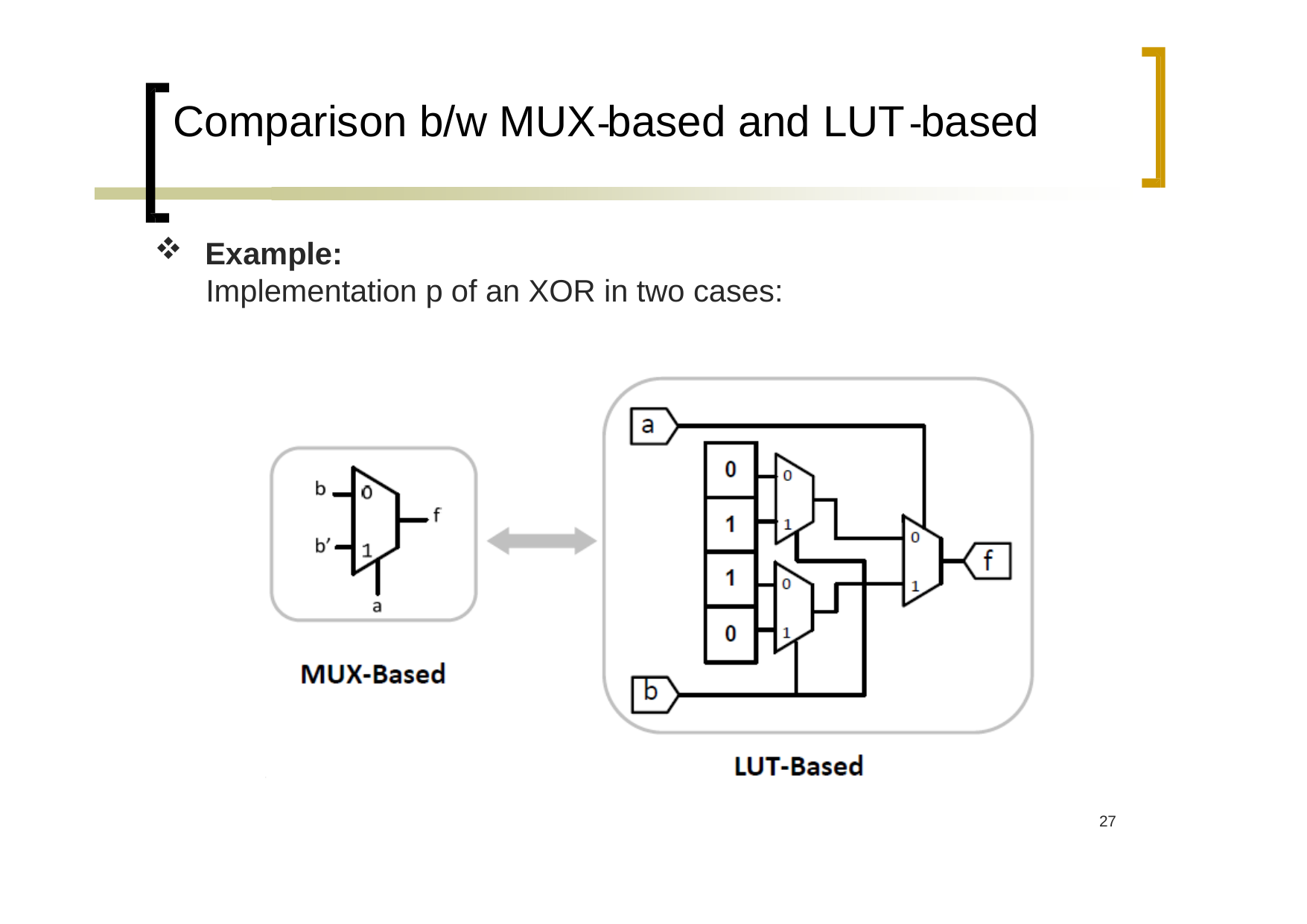

# Comparison b/w MUX based and LUT based

Example:
Implementation p of an XOR in two cases:

27